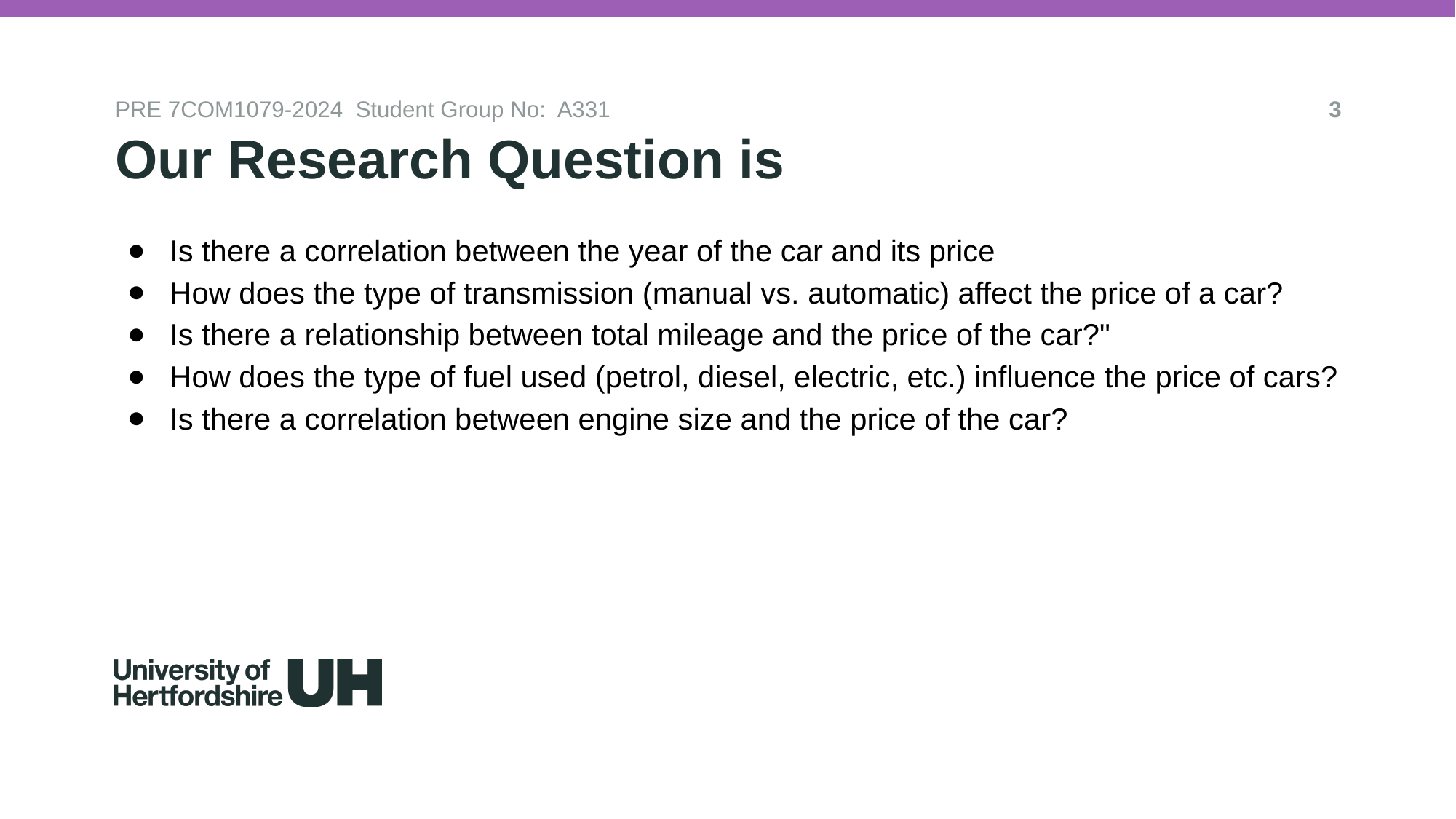

PRE 7COM1079-2024  Student Group No:  A331
3
Our Research Question is
# Is there a correlation between the year of the car and its price
How does the type of transmission (manual vs. automatic) affect the price of a car?
Is there a relationship between total mileage and the price of the car?"
How does the type of fuel used (petrol, diesel, electric, etc.) influence the price of cars?
Is there a correlation between engine size and the price of the car?